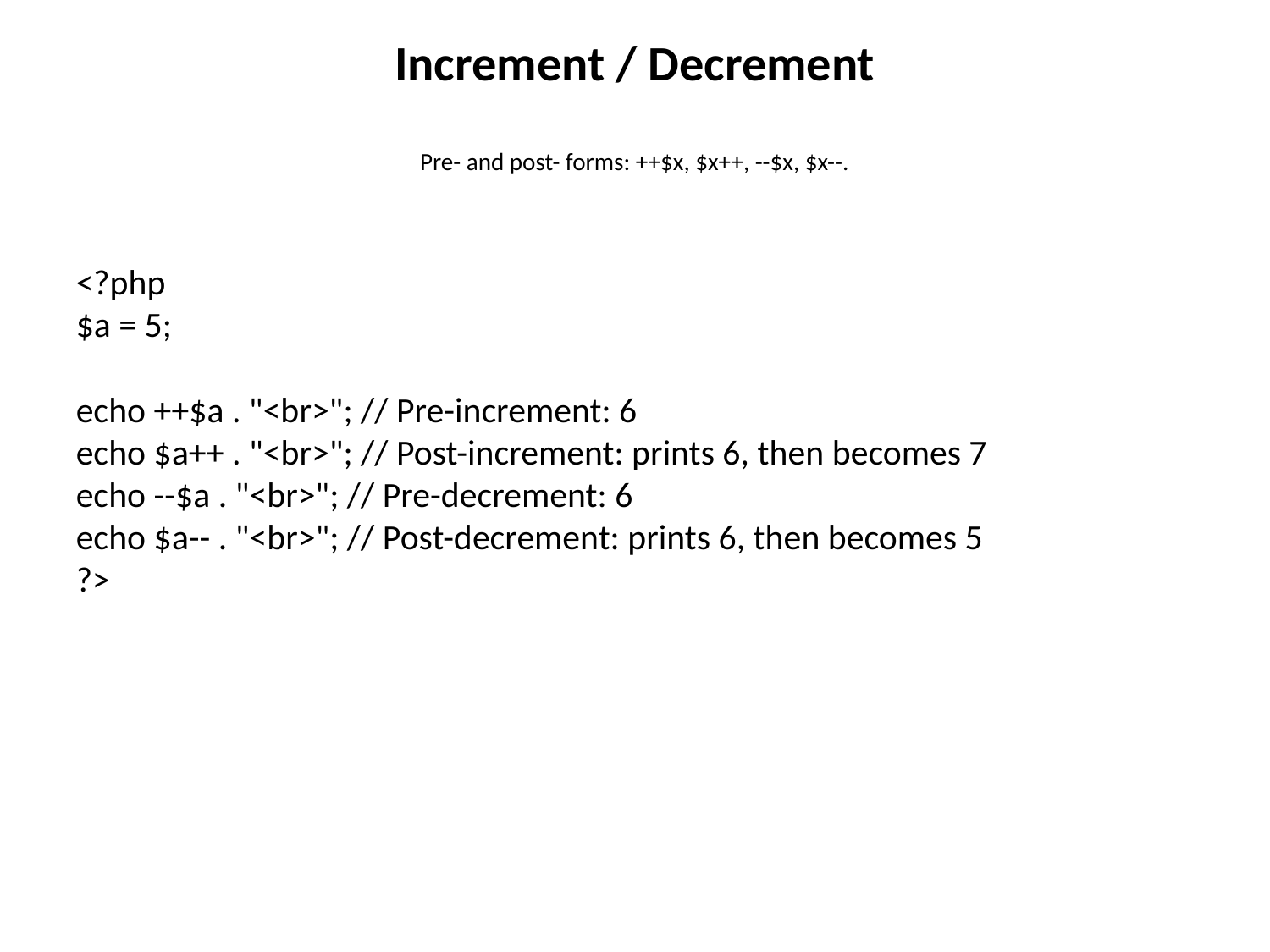

Increment / Decrement
Pre- and post- forms: ++$x, $x++, --$x, $x--.
<?php
$a = 5;

echo ++$a . "<br>"; // Pre-increment: 6
echo $a++ . "<br>"; // Post-increment: prints 6, then becomes 7
echo --$a . "<br>"; // Pre-decrement: 6
echo $a-- . "<br>"; // Post-decrement: prints 6, then becomes 5
?>